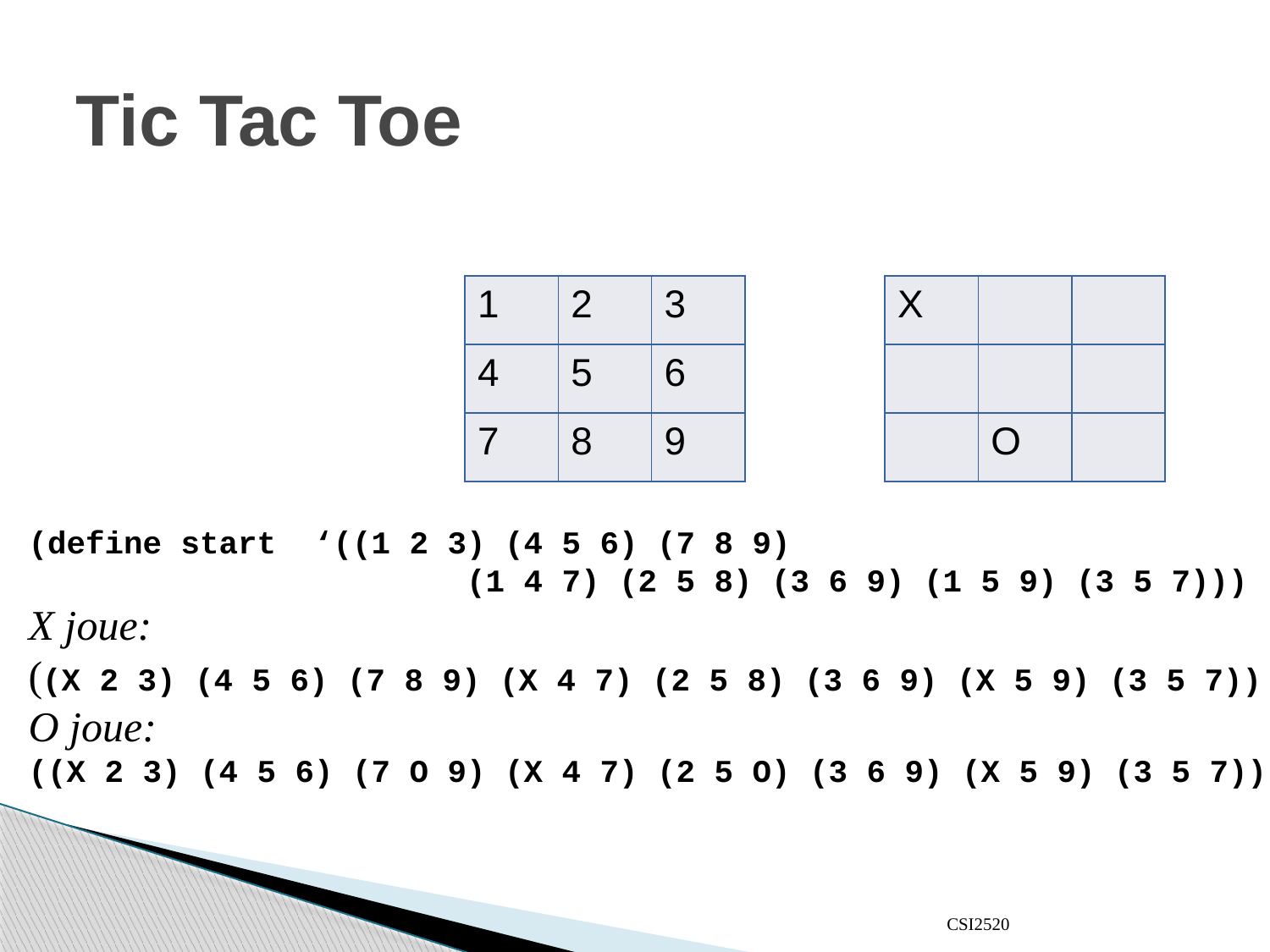

# Tic Tac Toe
| 1 | 2 | 3 |
| --- | --- | --- |
| 4 | 5 | 6 |
| 7 | 8 | 9 |
| X |  |  |
| --- | --- | --- |
|  |  |  |
|  | O |  |
(define start  ‘((1 2 3) (4 5 6) (7 8 9)
                       (1 4 7) (2 5 8) (3 6 9) (1 5 9) (3 5 7)))
X joue:
((X 2 3) (4 5 6) (7 8 9) (X 4 7) (2 5 8) (3 6 9) (X 5 9) (3 5 7))
O joue:
((X 2 3) (4 5 6) (7 O 9) (X 4 7) (2 5 O) (3 6 9) (X 5 9) (3 5 7))

CSI2520